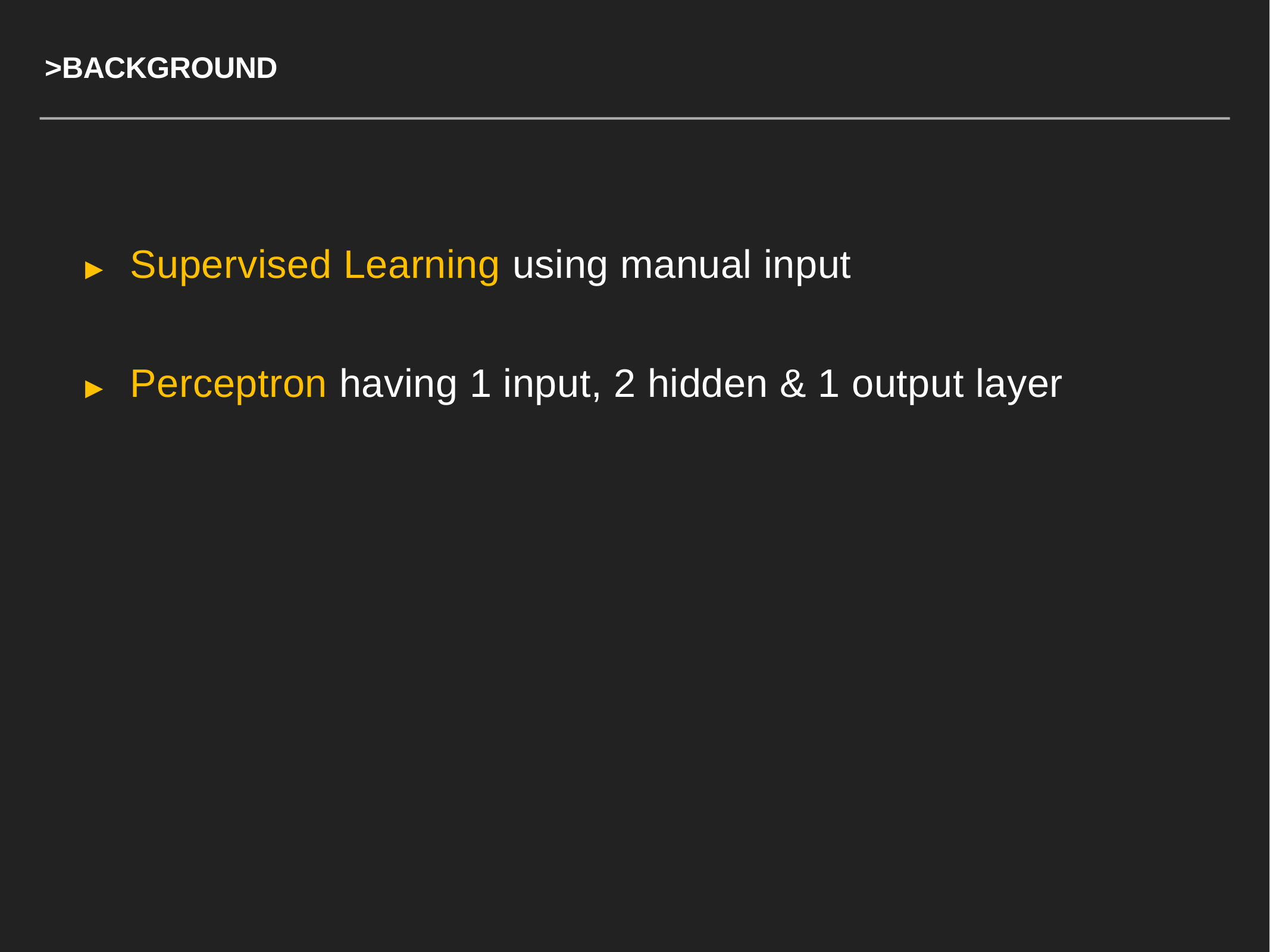

>BACKGROUND

▸	Supervised Learning using manual input
▸	Perceptron having 1 input, 2 hidden & 1 output layer